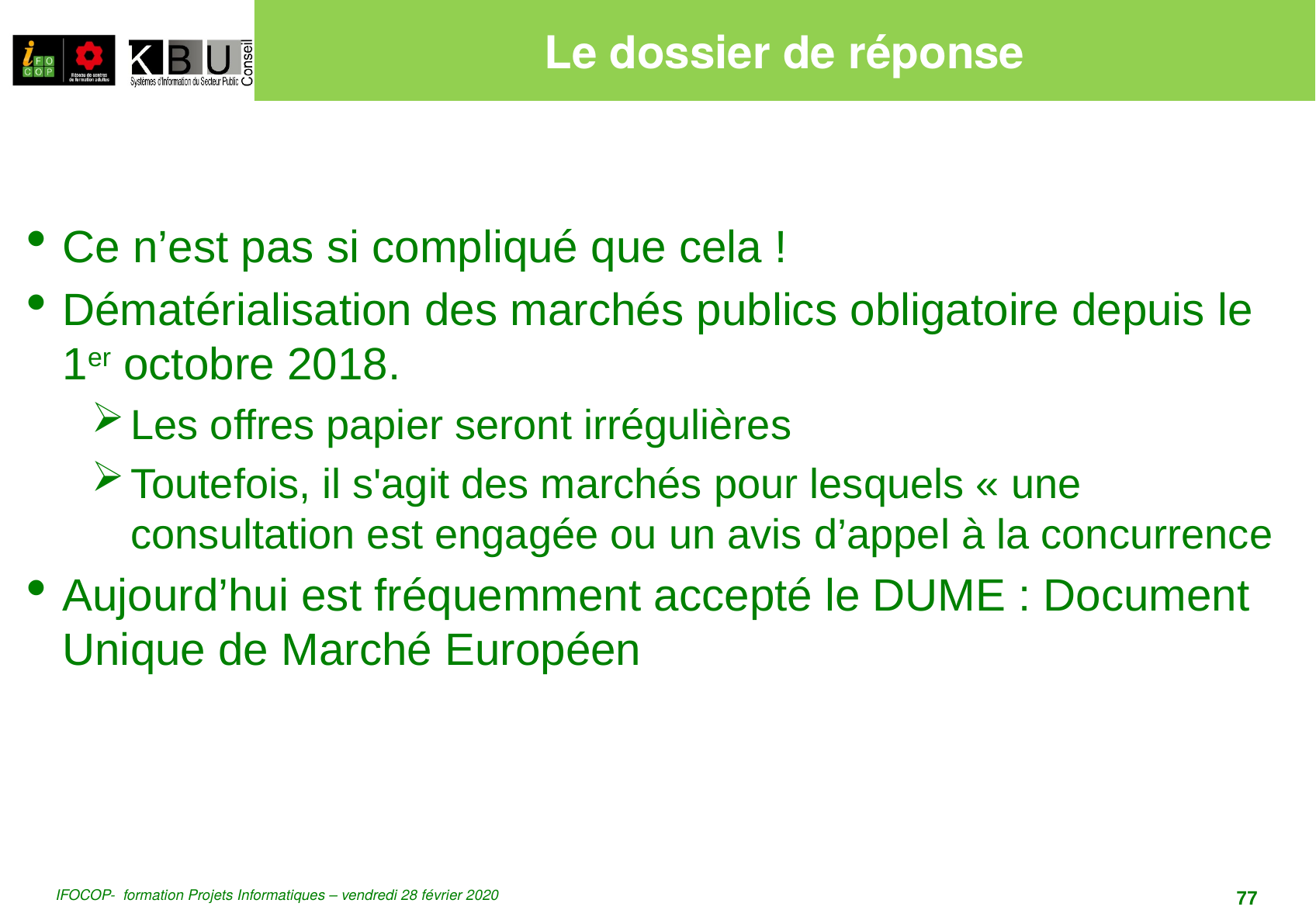

# Le dossier de réponse
Ce n’est pas si compliqué que cela !
Dématérialisation des marchés publics obligatoire depuis le 1er octobre 2018.
Les offres papier seront irrégulières
Toutefois, il s'agit des marchés pour lesquels « une consultation est engagée ou un avis d’appel à la concurrence
Aujourd’hui est fréquemment accepté le DUME : Document Unique de Marché Européen

IFOCOP-  formation Projets Informatiques – vendredi 28 février 2020
77